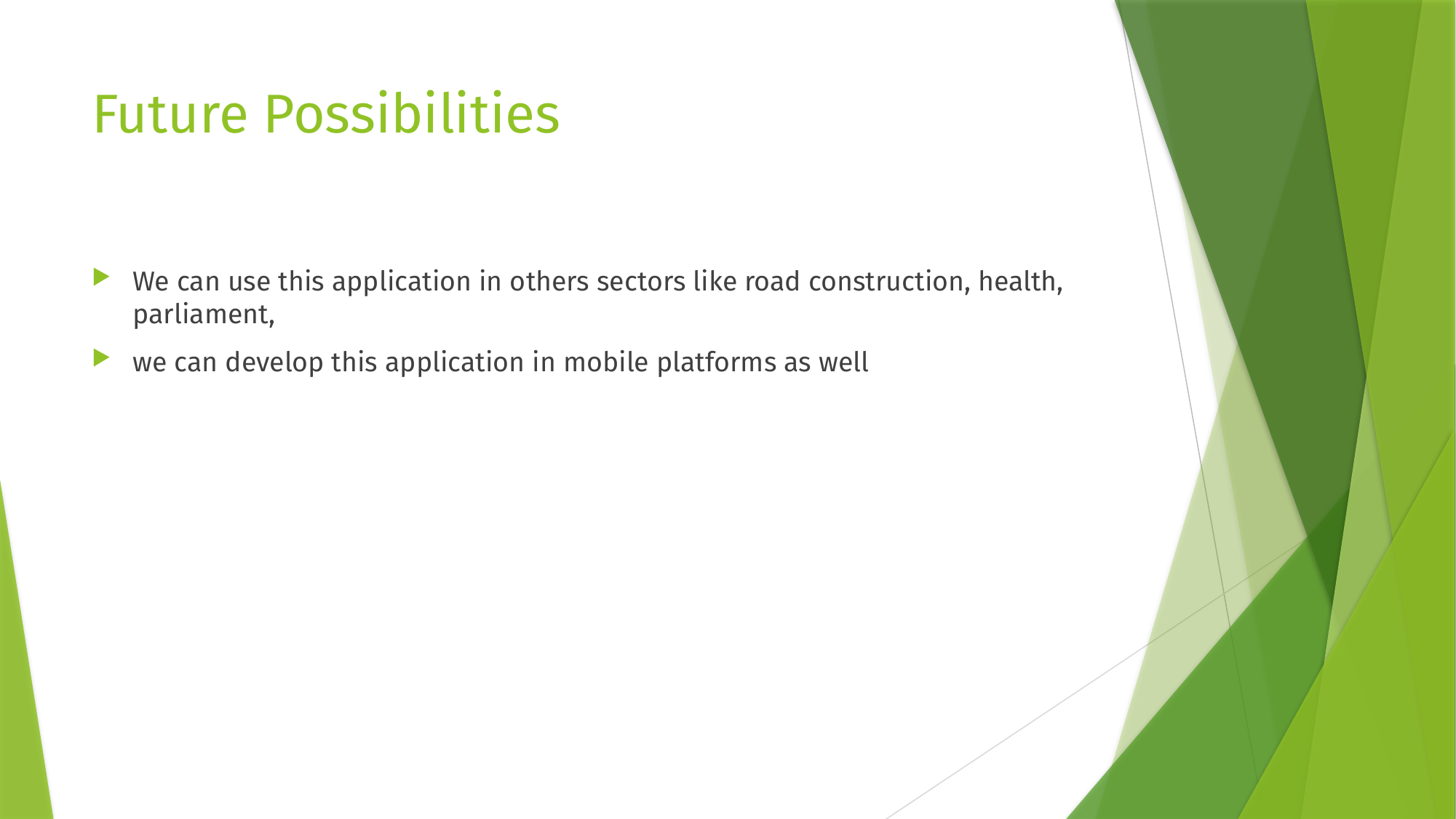

# Future Possibilities
We can use this application in others sectors like road construction, health, parliament,
we can develop this application in mobile platforms as well